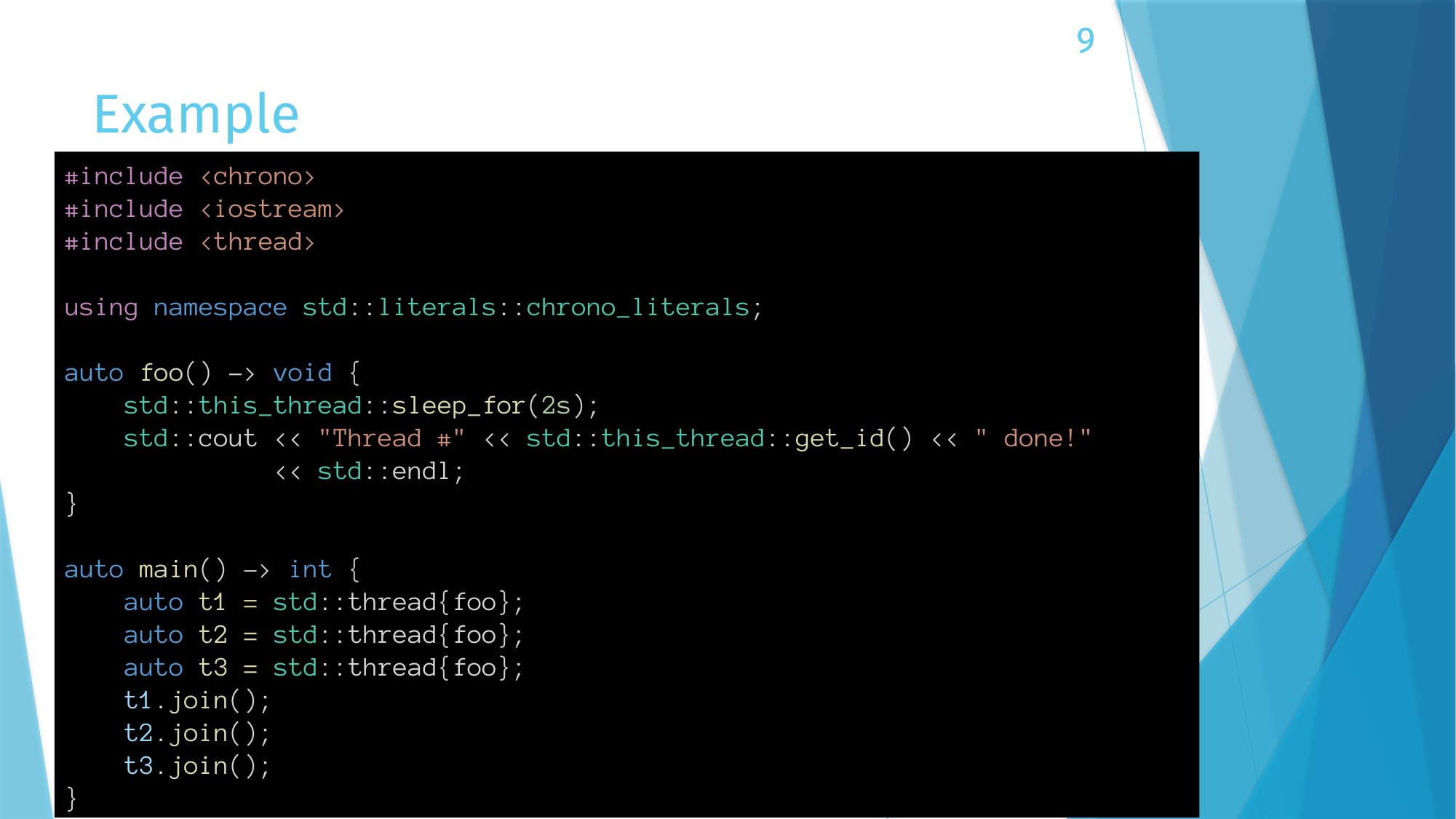

# Example
#include <chrono>
#include <iostream>
#include <thread>

using namespace std::literals::chrono_literals;
auto foo() -> void {
    std::this_thread::sleep_for(2s);
    std::cout << "Thread #" << std::this_thread::get_id() << " done!"
              << std::endl;
}
auto main() -> int {
    auto t1 = std::thread{foo};
    auto t2 = std::thread{foo};
    auto t3 = std::thread{foo};
    t1.join();
    t2.join();
    t3.join();
}